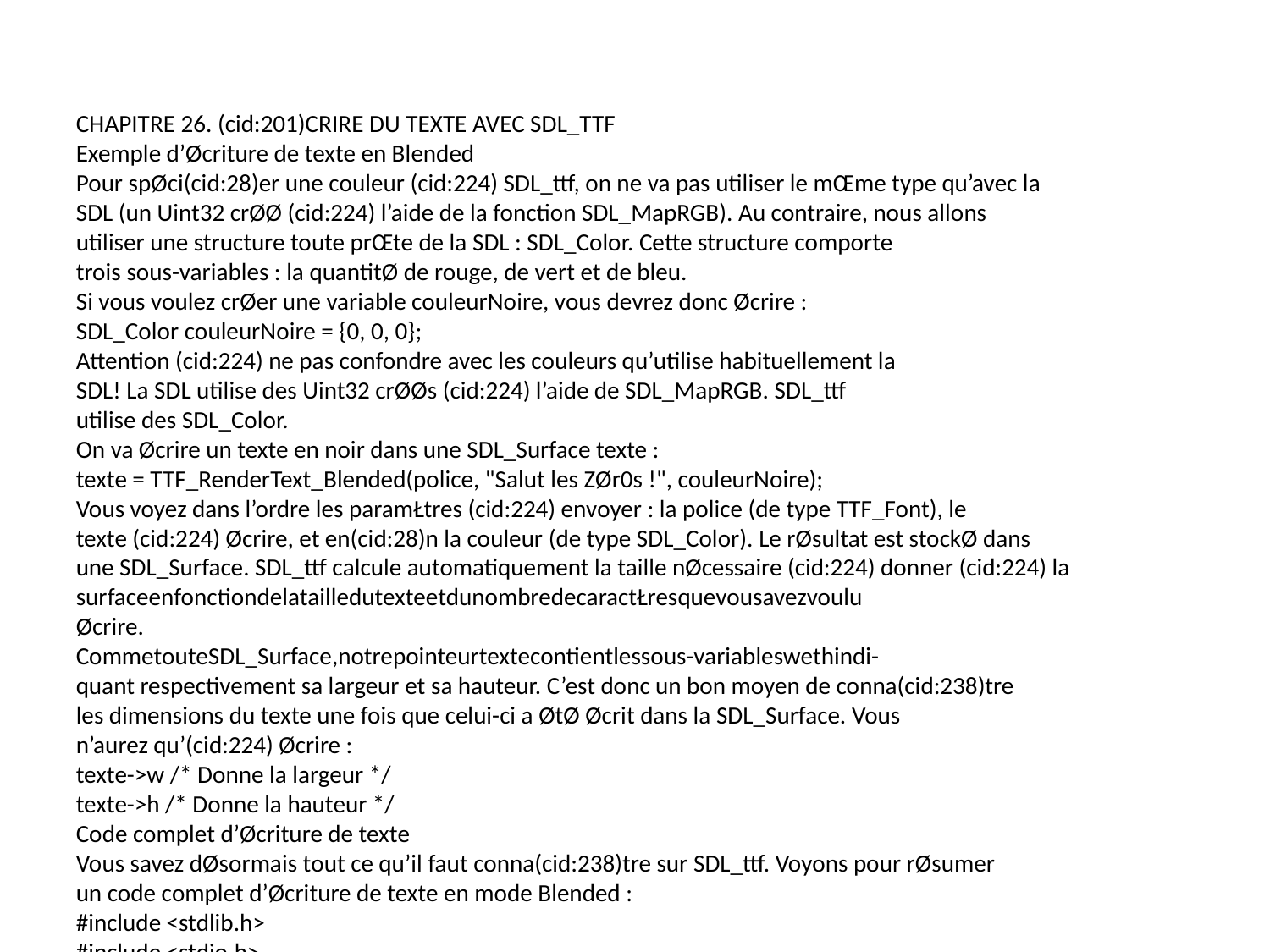

CHAPITRE 26. (cid:201)CRIRE DU TEXTE AVEC SDL_TTF
Exemple d’Øcriture de texte en Blended
Pour spØci(cid:28)er une couleur (cid:224) SDL_ttf, on ne va pas utiliser le mŒme type qu’avec la
SDL (un Uint32 crØØ (cid:224) l’aide de la fonction SDL_MapRGB). Au contraire, nous allons
utiliser une structure toute prŒte de la SDL : SDL_Color. Cette structure comporte
trois sous-variables : la quantitØ de rouge, de vert et de bleu.
Si vous voulez crØer une variable couleurNoire, vous devrez donc Øcrire :
SDL_Color couleurNoire = {0, 0, 0};
Attention (cid:224) ne pas confondre avec les couleurs qu’utilise habituellement la
SDL! La SDL utilise des Uint32 crØØs (cid:224) l’aide de SDL_MapRGB. SDL_ttf
utilise des SDL_Color.
On va Øcrire un texte en noir dans une SDL_Surface texte :
texte = TTF_RenderText_Blended(police, "Salut les ZØr0s !", couleurNoire);
Vous voyez dans l’ordre les paramŁtres (cid:224) envoyer : la police (de type TTF_Font), le
texte (cid:224) Øcrire, et en(cid:28)n la couleur (de type SDL_Color). Le rØsultat est stockØ dans
une SDL_Surface. SDL_ttf calcule automatiquement la taille nØcessaire (cid:224) donner (cid:224) la
surfaceenfonctiondelatailledutexteetdunombredecaractŁresquevousavezvoulu
Øcrire.
CommetouteSDL_Surface,notrepointeurtextecontientlessous-variableswethindi-
quant respectivement sa largeur et sa hauteur. C’est donc un bon moyen de conna(cid:238)tre
les dimensions du texte une fois que celui-ci a ØtØ Øcrit dans la SDL_Surface. Vous
n’aurez qu’(cid:224) Øcrire :
texte->w /* Donne la largeur */
texte->h /* Donne la hauteur */
Code complet d’Øcriture de texte
Vous savez dØsormais tout ce qu’il faut conna(cid:238)tre sur SDL_ttf. Voyons pour rØsumer
un code complet d’Øcriture de texte en mode Blended :
#include <stdlib.h>
#include <stdio.h>
#include <SDL/SDL.h>
#include <SDL/SDL_image.h>
#include <SDL/SDL_ttf.h>
int main(int argc, char *argv[])
{
434